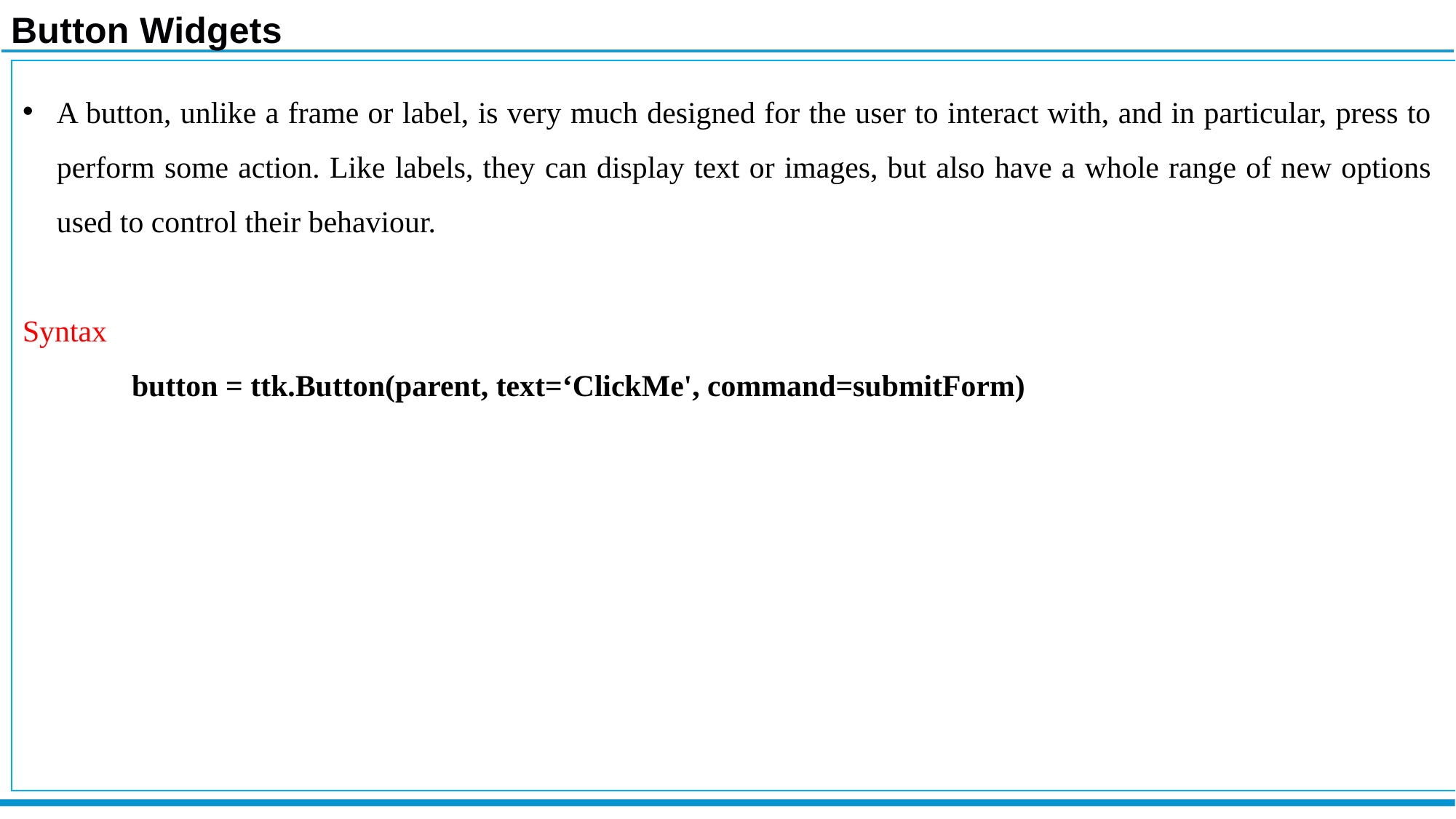

Button Widgets

A button, unlike a frame or label, is very much designed for the user to interact with, and in particular, press to perform some action. Like labels, they can display text or images, but also have a whole range of new options used to control their behaviour.

Syntax
	button = ttk.Button(parent, text=‘ClickMe', command=submitForm)